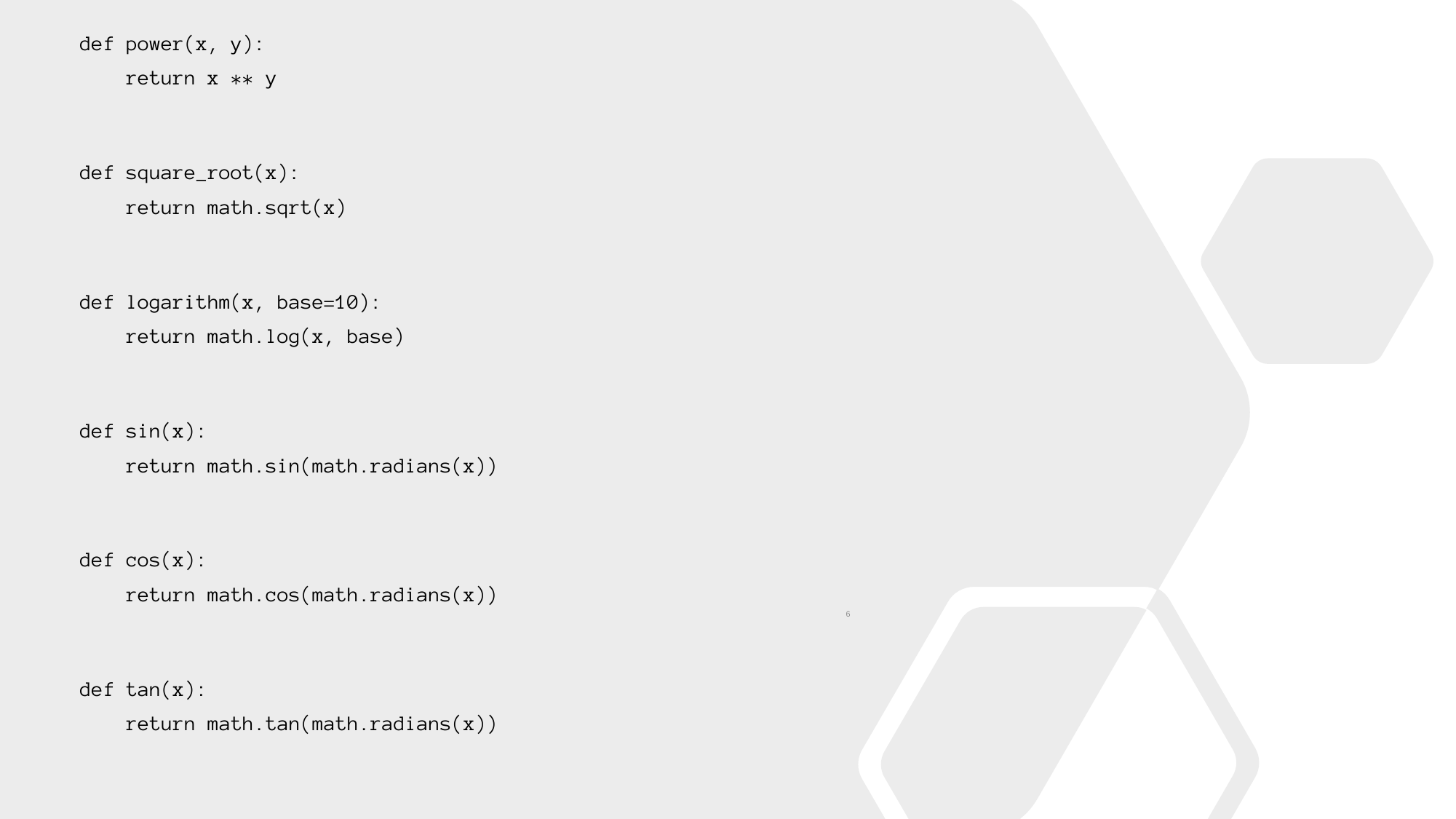

def power(x, y):
    return x ** y

def square_root(x):
    return math.sqrt(x)

def logarithm(x, base=10):
    return math.log(x, base)

def sin(x):
    return math.sin(math.radians(x))

def cos(x):
    return math.cos(math.radians(x))

def tan(x):
    return math.tan(math.radians(x))

6